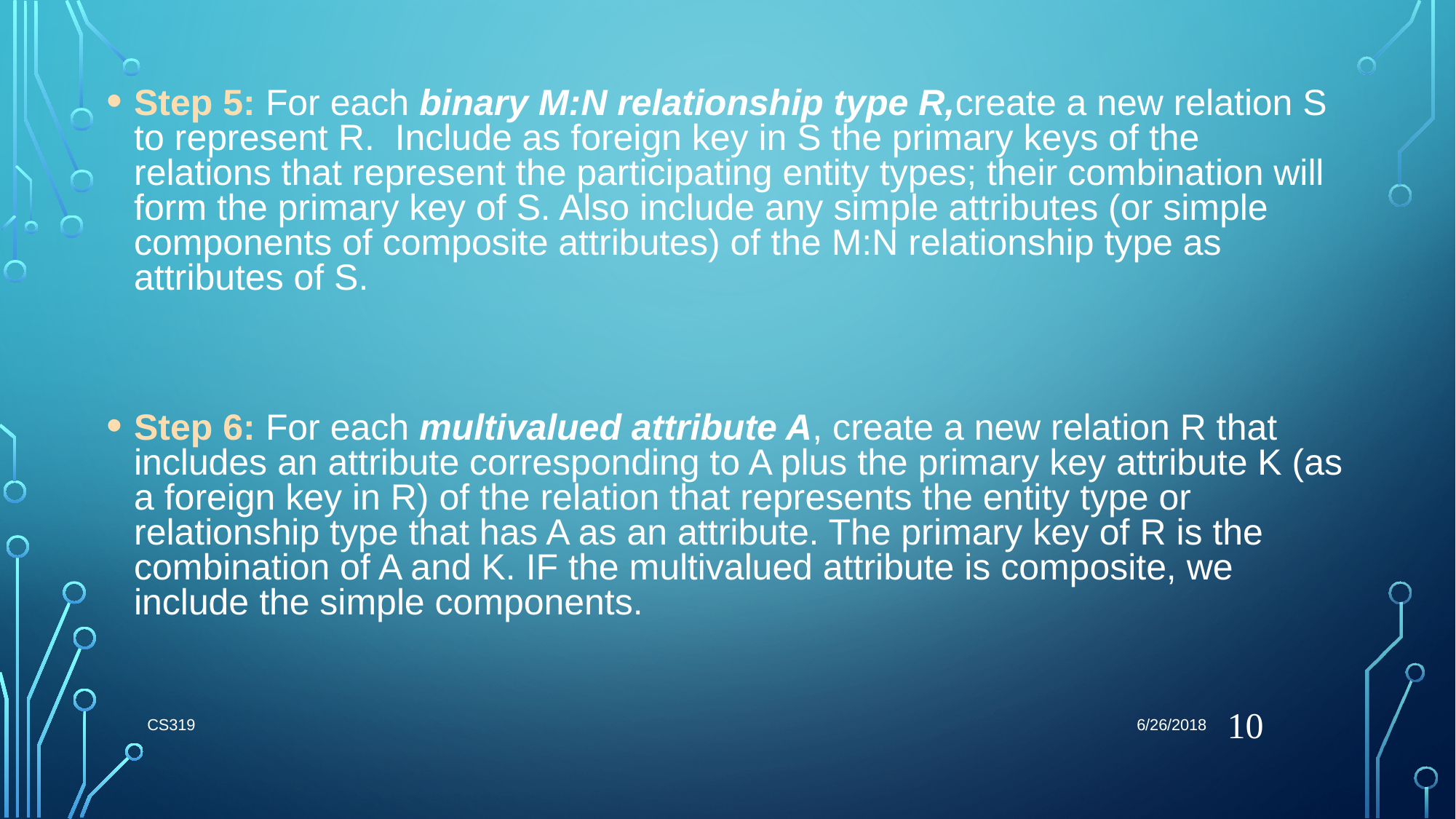

6/26/2018
Step 5: For each binary M:N relationship type R,create a new relation S to represent R.  Include as foreign key in S the primary keys of the relations that represent the participating entity types; their combination will form the primary key of S. Also include any simple attributes (or simple components of composite attributes) of the M:N relationship type as attributes of S.

Step 6: For each multivalued attribute A, create a new relation R that includes an attribute corresponding to A plus the primary key attribute K (as a foreign key in R) of the relation that represents the entity type or relationship type that has A as an attribute. The primary key of R is the combination of A and K. IF the multivalued attribute is composite, we include the simple components.
10
CS319